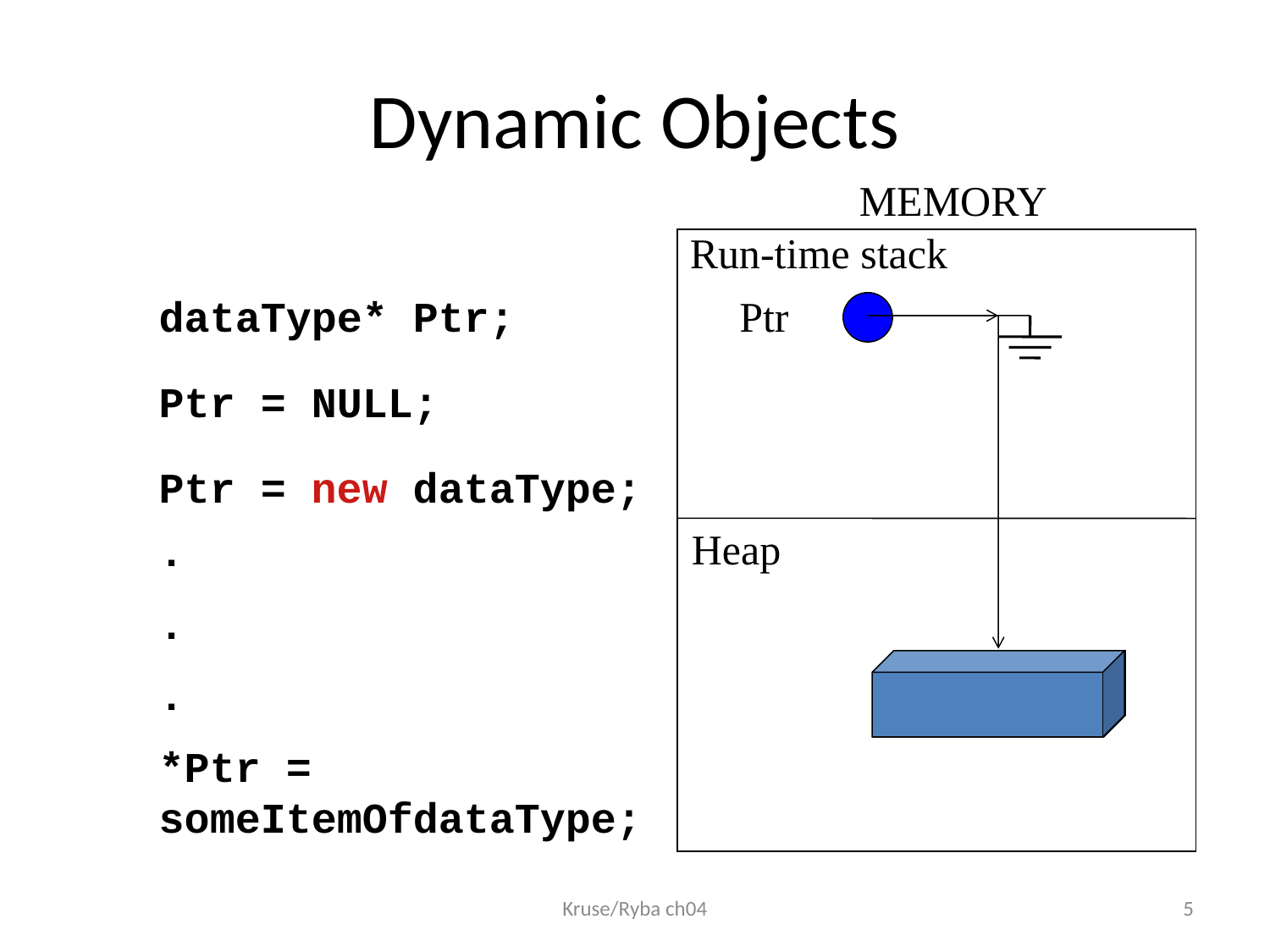

# Dynamic Objects
MEMORY
Run-time stack

dataType* Ptr;
Ptr

Ptr = new dataType;

Ptr = NULL;
Heap

.
.
.
*Ptr = someItemOfdataType;

Kruse/Ryba ch04
5